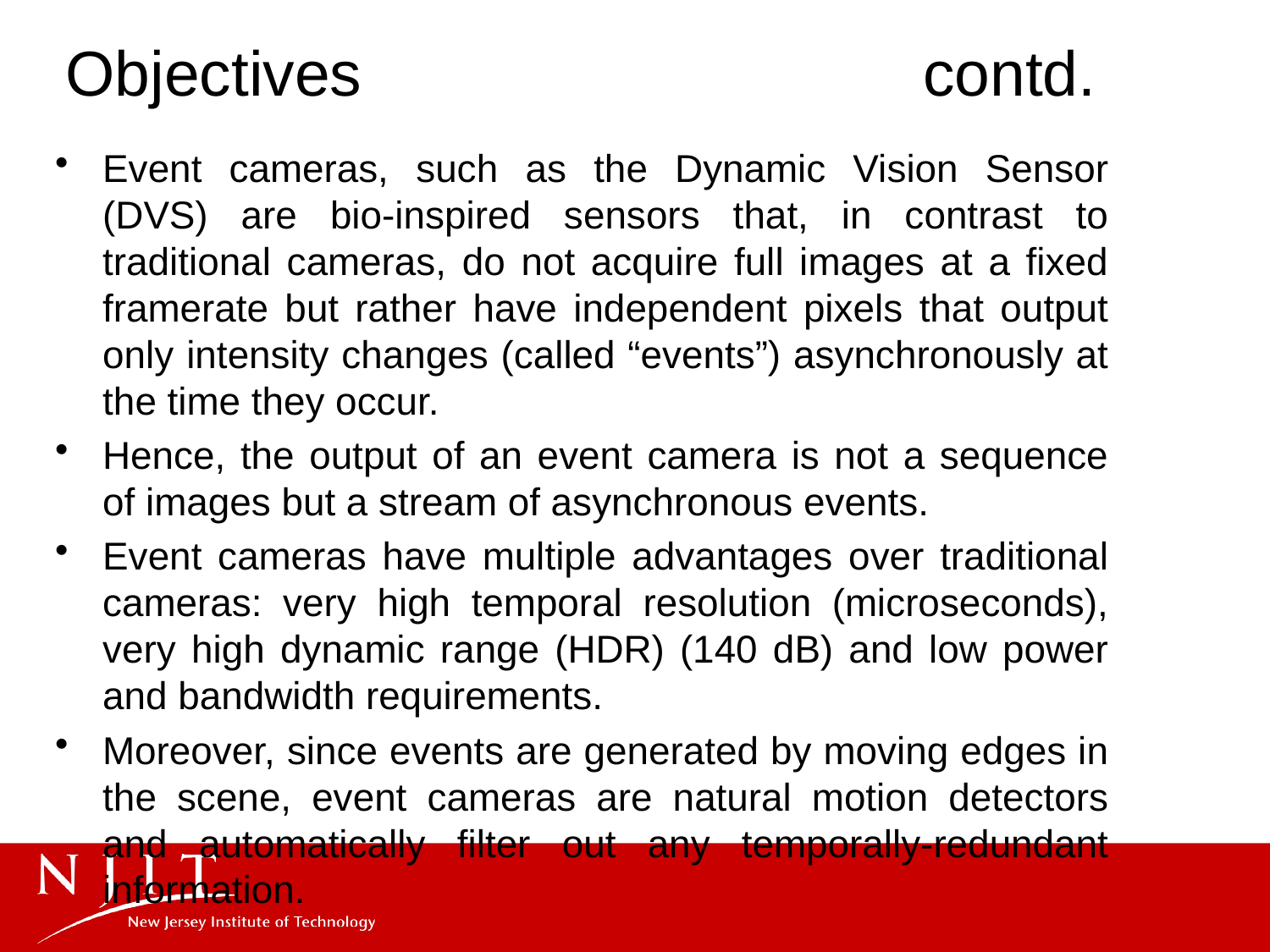

# Objectives                                contd.
Event cameras, such as the Dynamic Vision Sensor (DVS) are bio-inspired sensors that, in contrast to traditional cameras, do not acquire full images at a fixed framerate but rather have independent pixels that output only intensity changes (called “events”) asynchronously at the time they occur.
Hence, the output of an event camera is not a sequence of images but a stream of asynchronous events.
Event cameras have multiple advantages over traditional cameras: very high temporal resolution (microseconds), very high dynamic range (HDR) (140 dB) and low power and bandwidth requirements.
Moreover, since events are generated by moving edges in the scene, event cameras are natural motion detectors and automatically filter out any temporally-redundant information.